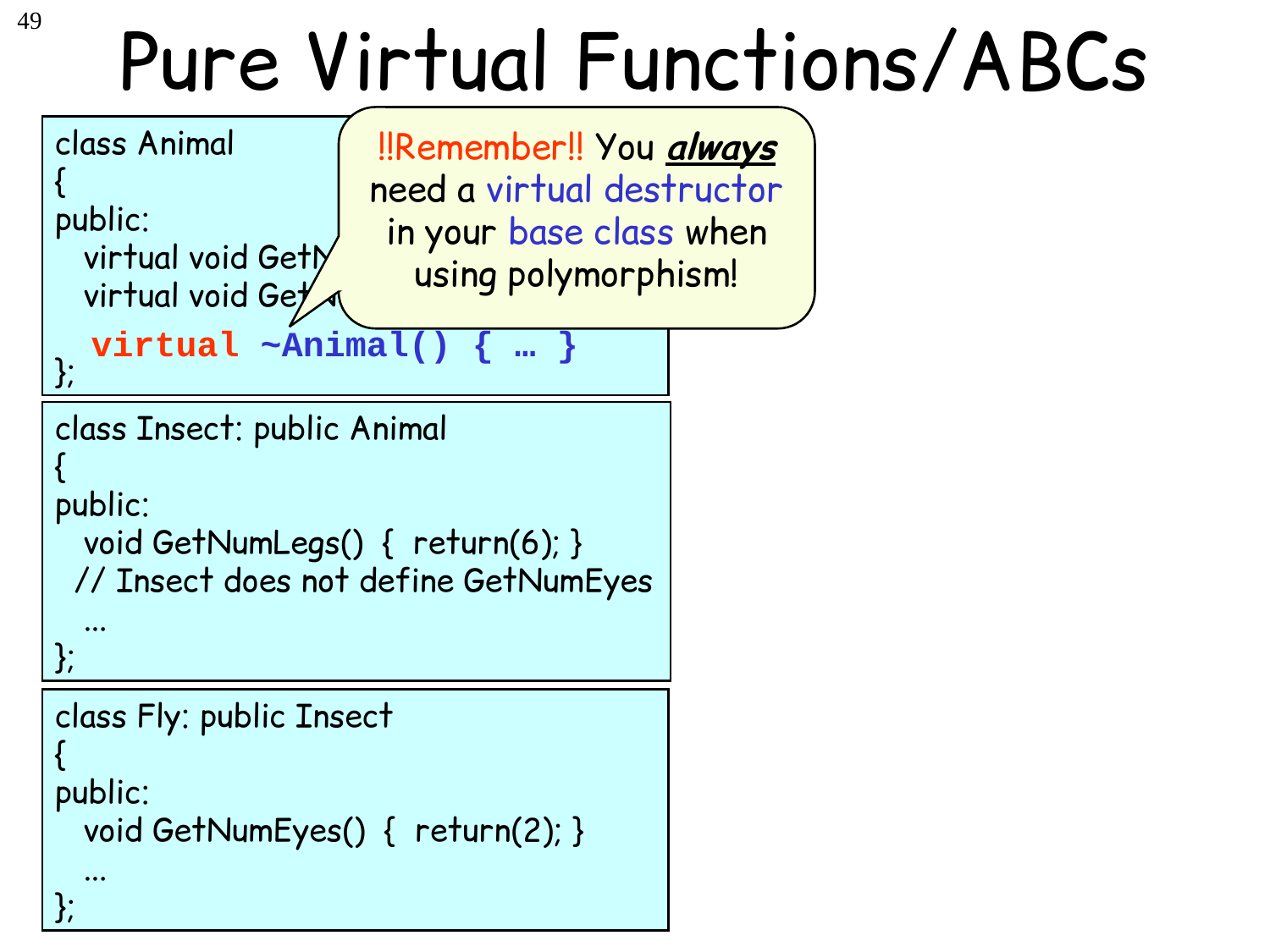

# Pure Virtual Functions/ABCs
49
!!Remember!! You always need a virtual destructor in your base class when using polymorphism!
class Animal
{
public:
   virtual void GetNumLegs() = 0;
   virtual void GetNumEyes() = 0;
   ...
};

Animal is an ABC, since it has two pure virtual functions.
Insect is also an ABC, since it has at least one pure virtual function.
virtual ~Animal() { … }
class Insect: public Animal
{
public:
   void GetNumLegs()  {  return(6); }
  // Insect does not define GetNumEyes
   ...
};
Fly is a regular class, since it has no pure virtual functions.
int main()
{

}
class Fly: public Insect
{
public:
   void GetNumEyes()  {  return(2); }
   ...
};
Animal x;               // OK??
Insect y;               // OK??
Fly z;                    // OK??
Animal *ptr = &z; // OK??